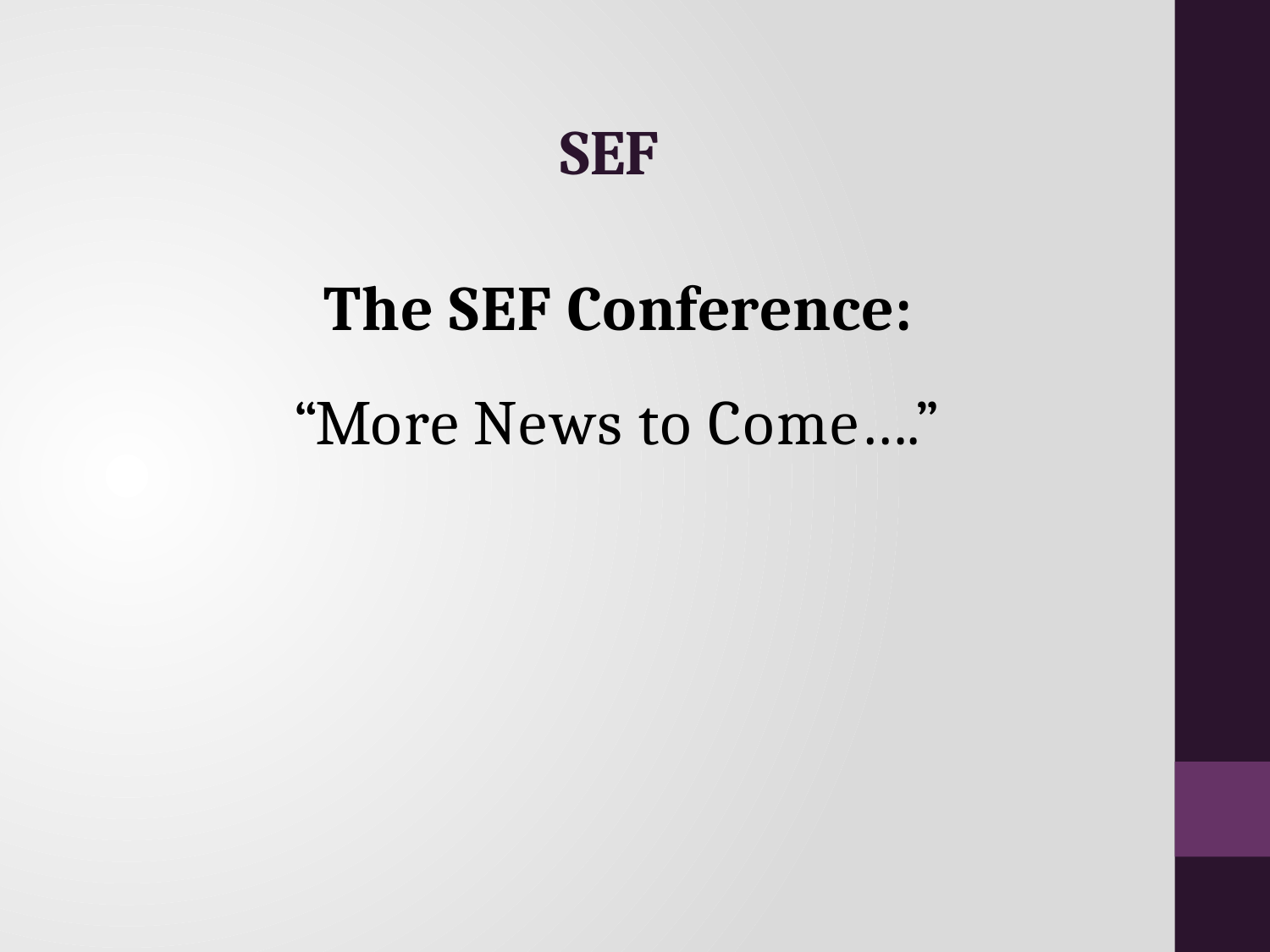

# SEF
The SEF Conference:
“More News to Come….”